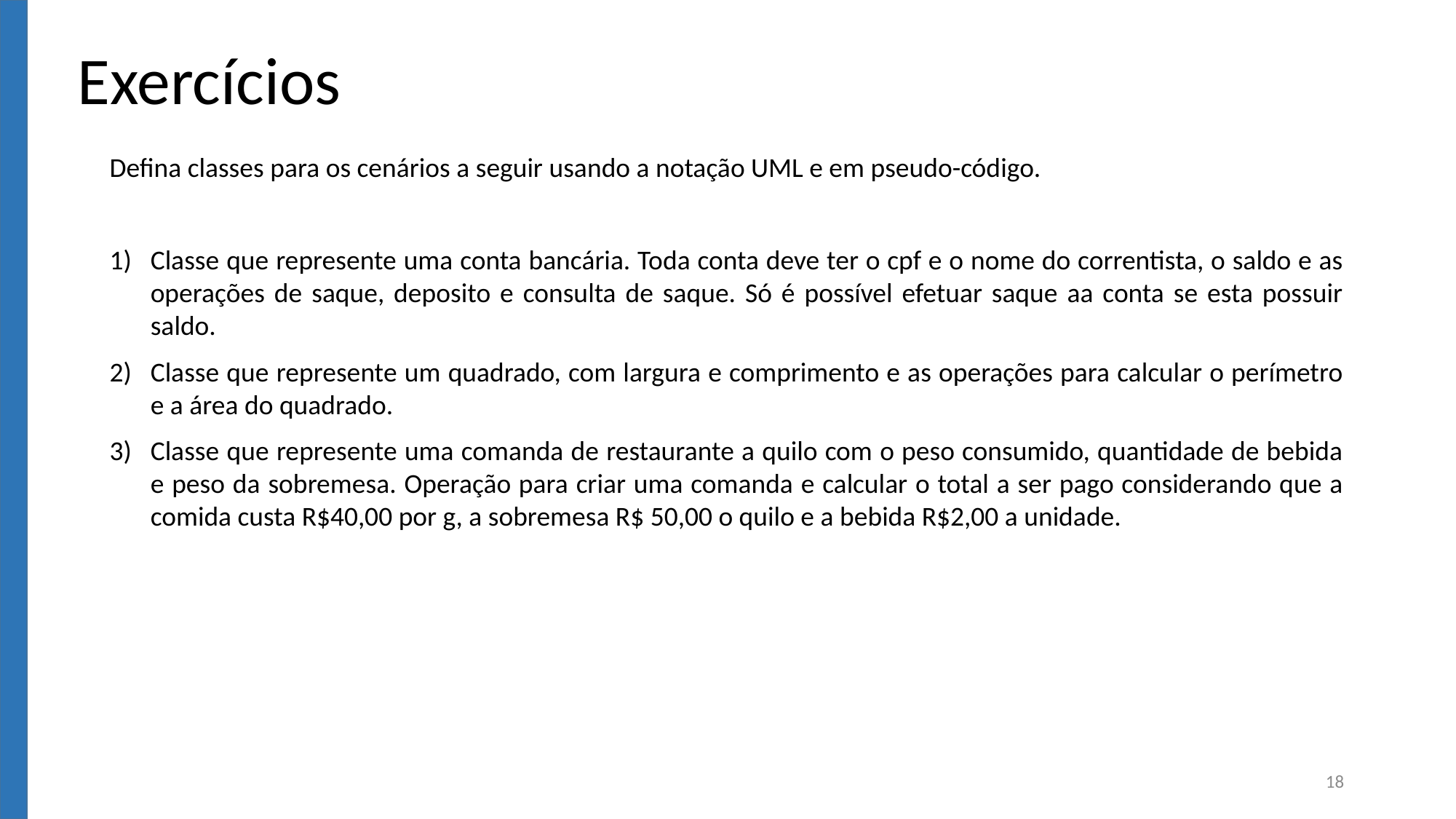

Exercícios
Defina classes para os cenários a seguir usando a notação UML e em pseudo-código.

Classe que represente uma conta bancária. Toda conta deve ter o cpf e o nome do correntista, o saldo e as operações de saque, deposito e consulta de saque. Só é possível efetuar saque aa conta se esta possuir saldo.
Classe que represente um quadrado, com largura e comprimento e as operações para calcular o perímetro e a área do quadrado.
Classe que represente uma comanda de restaurante a quilo com o peso consumido, quantidade de bebida e peso da sobremesa. Operação para criar uma comanda e calcular o total a ser pago considerando que a comida custa R$40,00 por g, a sobremesa R$ 50,00 o quilo e a bebida R$2,00 a unidade.
18